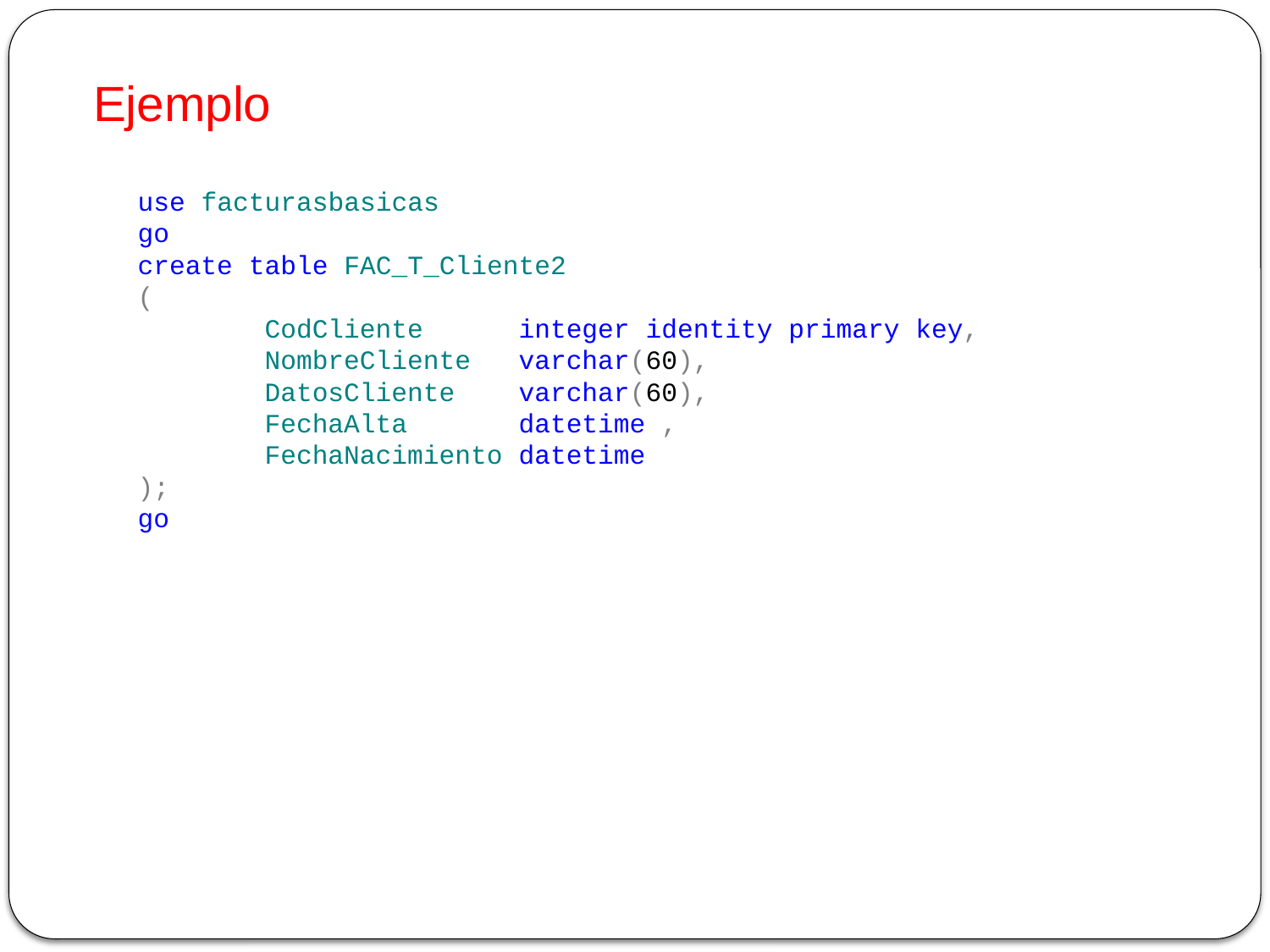

Ejemplo
use facturasbasicas
go
create table FAC_T_Cliente2
(
	CodCliente 	integer identity primary key,
	NombreCliente	varchar(60),
	DatosCliente	varchar(60),
	FechaAlta	datetime ,
	FechaNacimiento	datetime
);
go